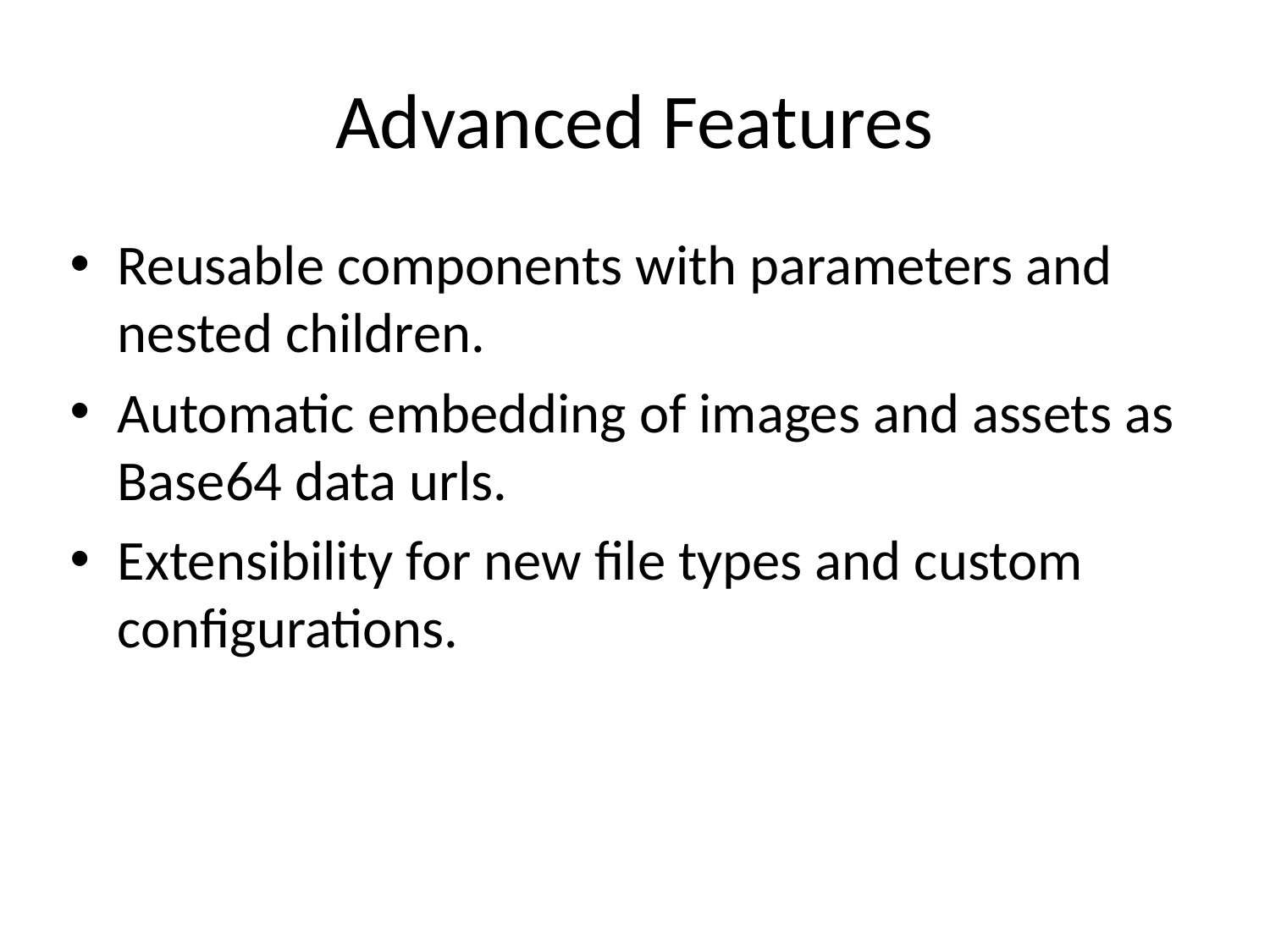

# Advanced Features
Reusable components with parameters and nested children.
Automatic embedding of images and assets as Base64 data urls.
Extensibility for new file types and custom configurations.